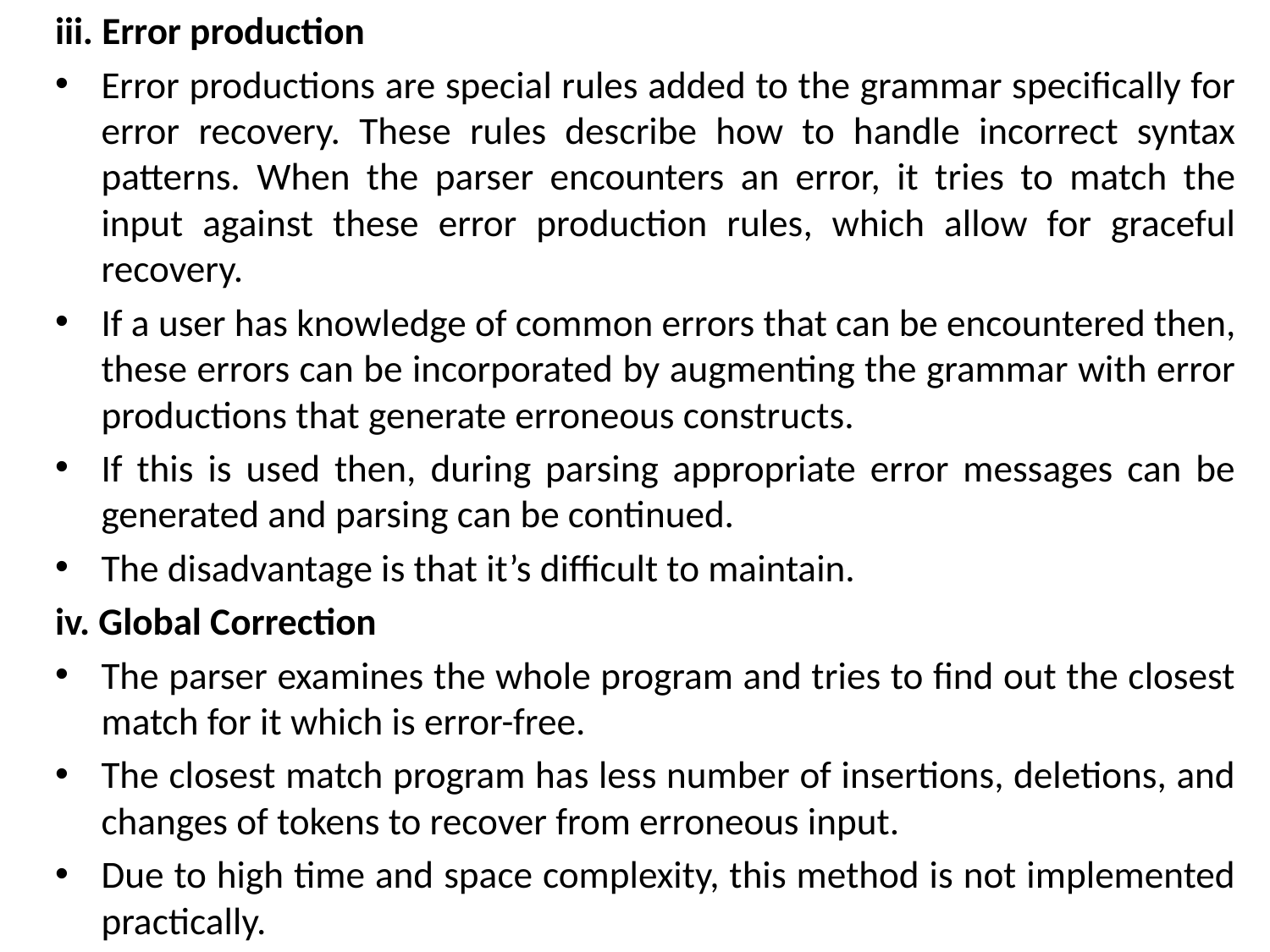

iii. Error production
Error productions are special rules added to the grammar specifically for error recovery. These rules describe how to handle incorrect syntax patterns. When the parser encounters an error, it tries to match the input against these error production rules, which allow for graceful recovery.
If a user has knowledge of common errors that can be encountered then, these errors can be incorporated by augmenting the grammar with error productions that generate erroneous constructs.
If this is used then, during parsing appropriate error messages can be generated and parsing can be continued.
The disadvantage is that it’s difficult to maintain.
iv. Global Correction
The parser examines the whole program and tries to find out the closest match for it which is error-free.
The closest match program has less number of insertions, deletions, and changes of tokens to recover from erroneous input.
Due to high time and space complexity, this method is not implemented practically.